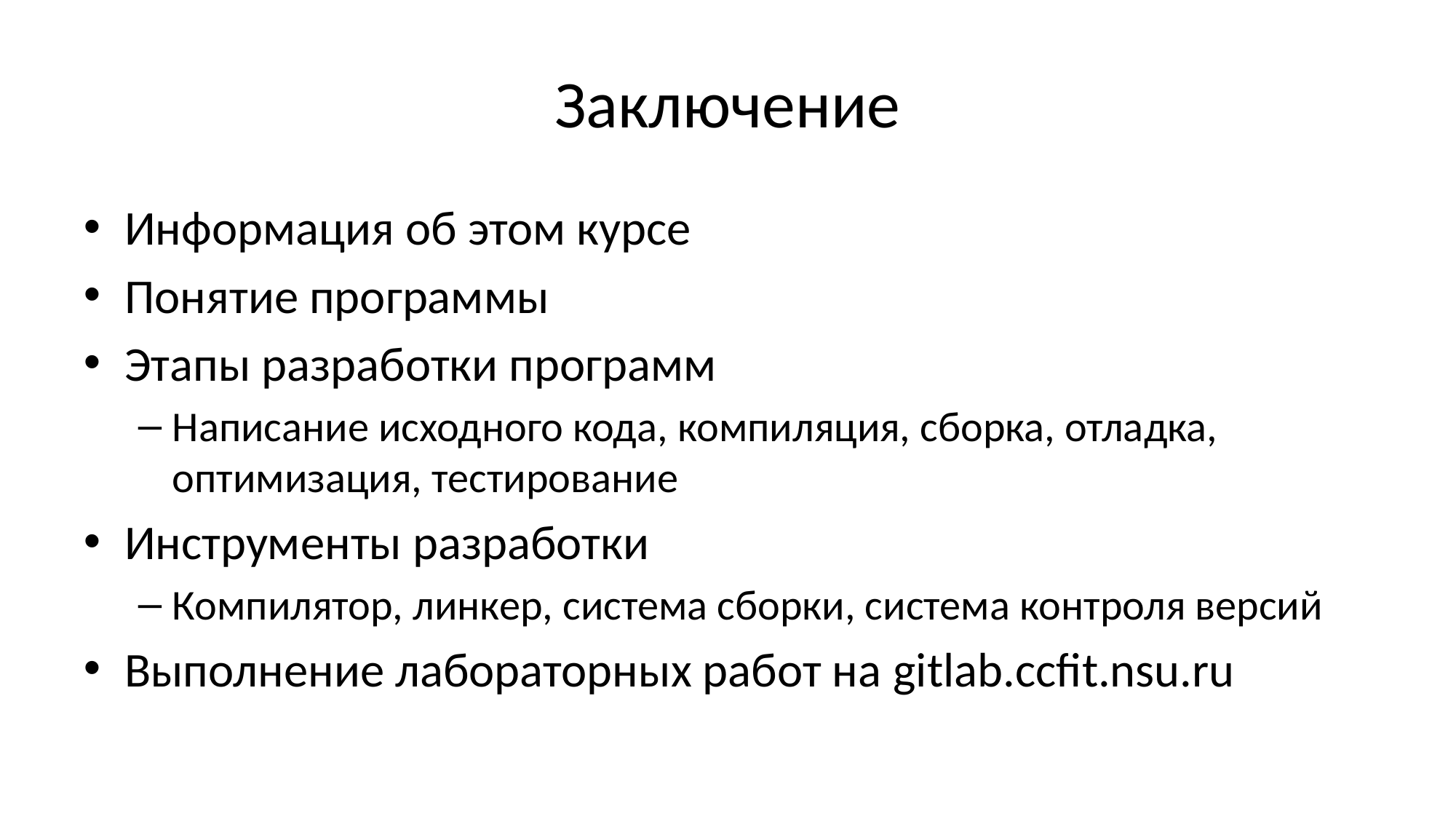

# Заключение
Информация об этом курсе
Понятие программы
Этапы разработки программ
Написание исходного кода, компиляция, сборка, отладка, оптимизация, тестирование
Инструменты разработки
Компилятор, линкер, система сборки, система контроля версий
Выполнение лабораторных работ на gitlab.ccfit.nsu.ru